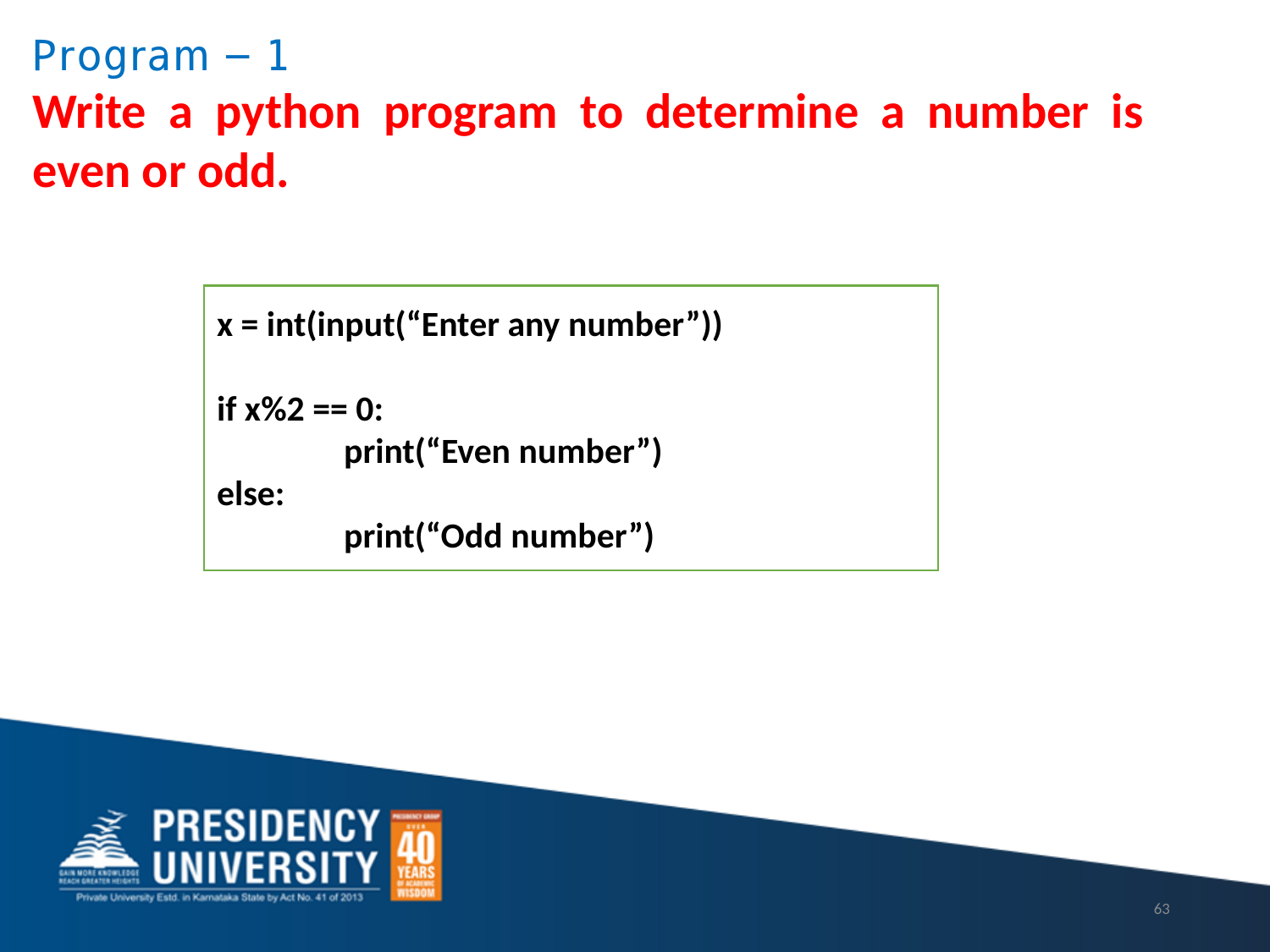

Program – 1
Write a python program to determine a number is even or odd.

x = int(input(“Enter any number”))

if x%2 == 0:
	print(“Even number”)
else:
	print(“Odd number”)
63